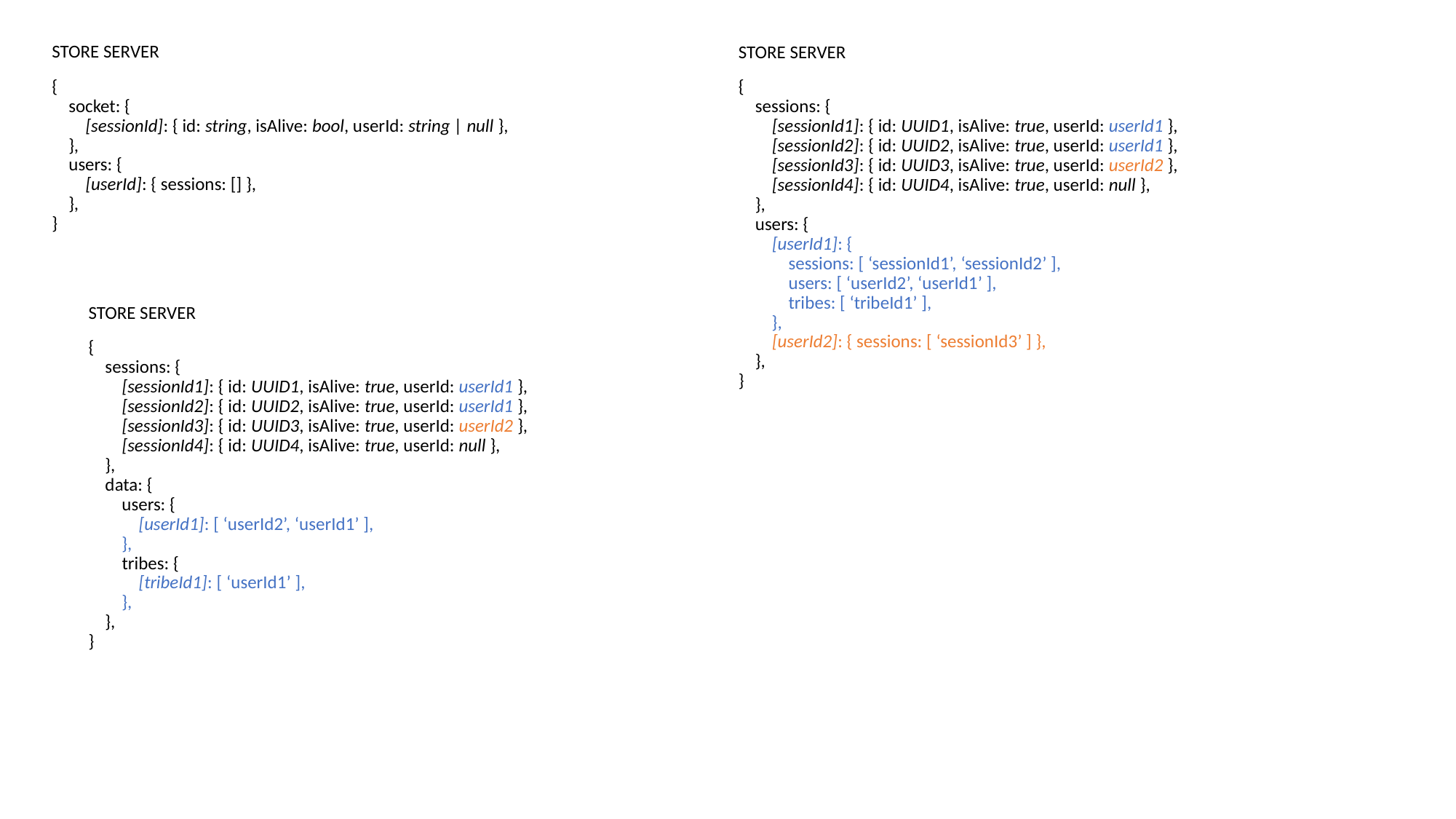

STORE SERVER
{
    socket: {
        [sessionId]: { id: string, isAlive: bool, userId: string | null },
    },
    users: {
        [userId]: { sessions: [] },
    },
}

STORE SERVER
{
    sessions: {
        [sessionId1]: { id: UUID1, isAlive: true, userId: userId1 },
        [sessionId2]: { id: UUID2, isAlive: true, userId: userId1 },
        [sessionId3]: { id: UUID3, isAlive: true, userId: userId2 },
        [sessionId4]: { id: UUID4, isAlive: true, userId: null },
    },
    users: {
        [userId1]: {
            sessions: [ ‘sessionId1’, ‘sessionId2’ ],
            users: [ ‘userId2’, ‘userId1’ ],
            tribes: [ ‘tribeId1’ ],
        },
        [userId2]: { sessions: [ ‘sessionId3’ ] },
    },
}

STORE SERVER
{
    sessions: {
        [sessionId1]: { id: UUID1, isAlive: true, userId: userId1 },
        [sessionId2]: { id: UUID2, isAlive: true, userId: userId1 },
        [sessionId3]: { id: UUID3, isAlive: true, userId: userId2 },
        [sessionId4]: { id: UUID4, isAlive: true, userId: null },
    },
    data: {
        users: {
            [userId1]: [ ‘userId2’, ‘userId1’ ],
        },
        tribes: {
            [tribeId1]: [ ‘userId1’ ],
        },
    },
}